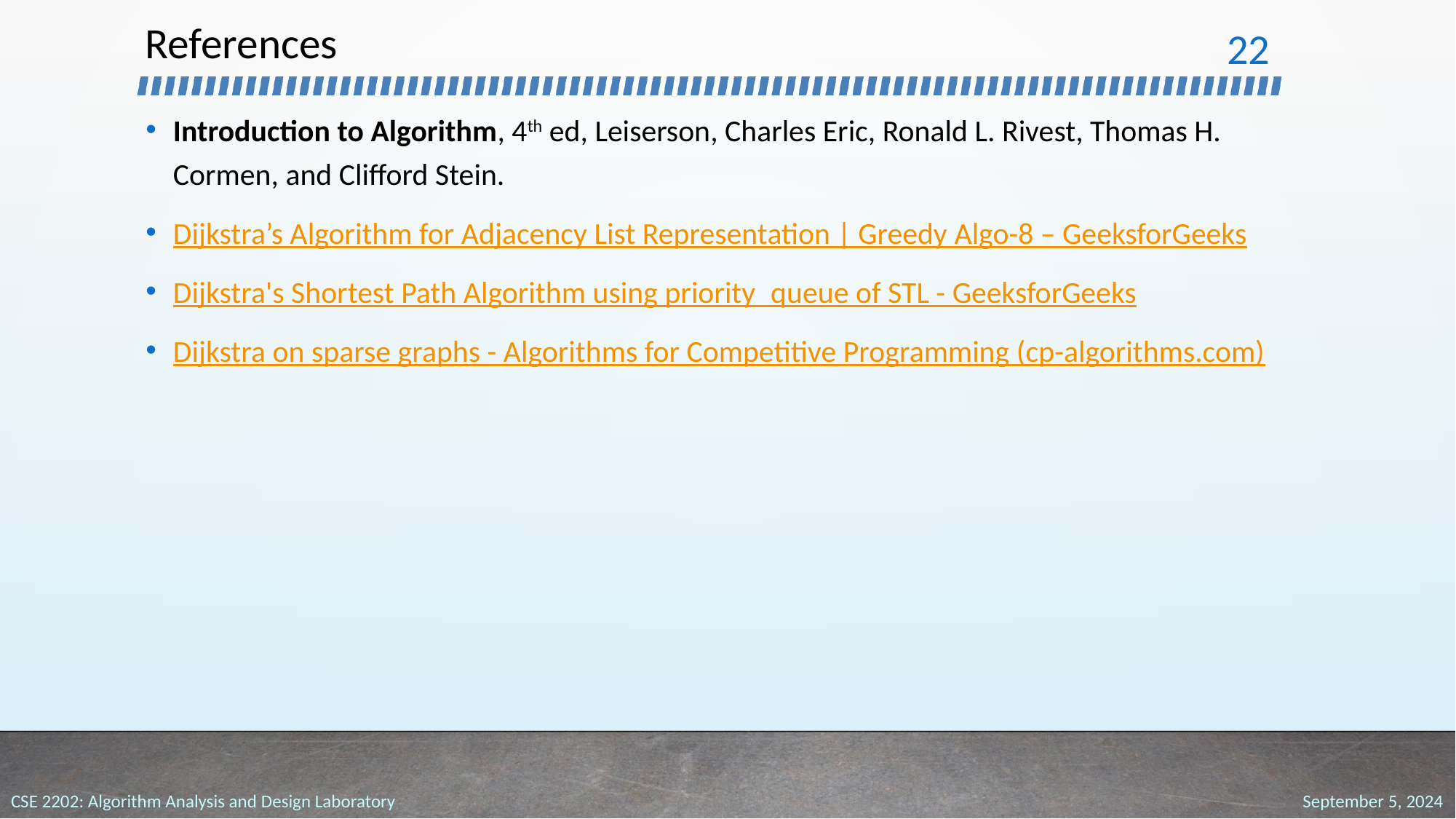

# References
22
Introduction to Algorithm, 4th ed, Leiserson, Charles Eric, Ronald L. Rivest, Thomas H. Cormen, and Clifford Stein.
Dijkstra’s Algorithm for Adjacency List Representation | Greedy Algo-8 – GeeksforGeeks
Dijkstra's Shortest Path Algorithm using priority_queue of STL - GeeksforGeeks
Dijkstra on sparse graphs - Algorithms for Competitive Programming (cp-algorithms.com)

September 5, 2024
CSE 2202: Algorithm Analysis and Design Laboratory